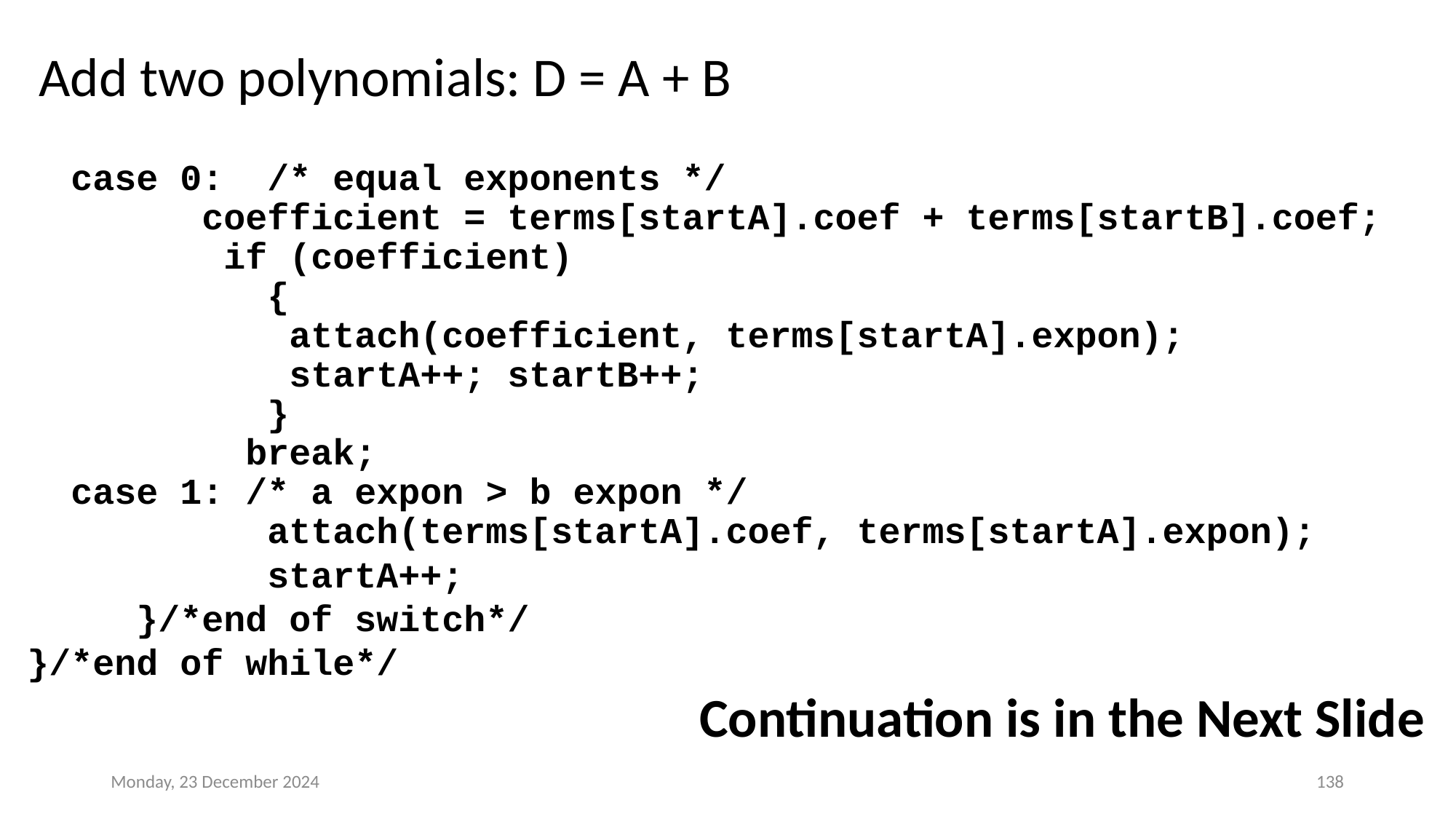

# Add two polynomials: D = A + B
  case 0:  /* equal exponents */
        coefficient = terms[startA].coef + terms[startB].coef;
         if (coefficient)
           {
            attach(coefficient, terms[startA].expon);
            startA++; startB++;
           }
          break;
  case 1: /* a expon > b expon */
           attach(terms[startA].coef, terms[startA].expon);
           startA++;
     }/*end of switch*/
}/*end of while*/
 Continuation is in the Next Slide

Monday, 23 December 2024
138